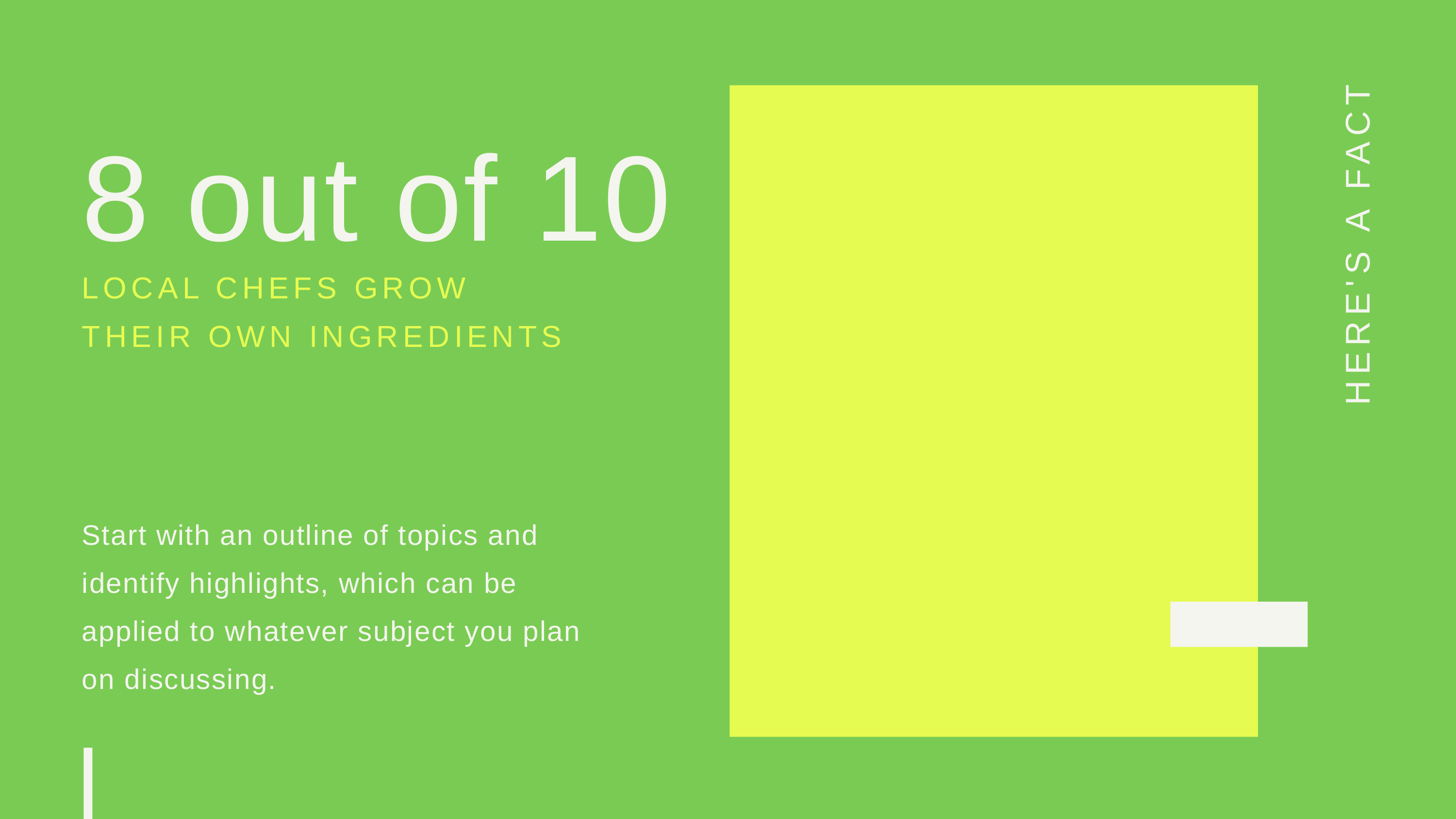

8 out of 10
LOCAL CHEFS GROW THEIR OWN INGREDIENTS
HERE'S A FACT
Start with an outline of topics and identify highlights, which can be applied to whatever subject you plan on discussing.